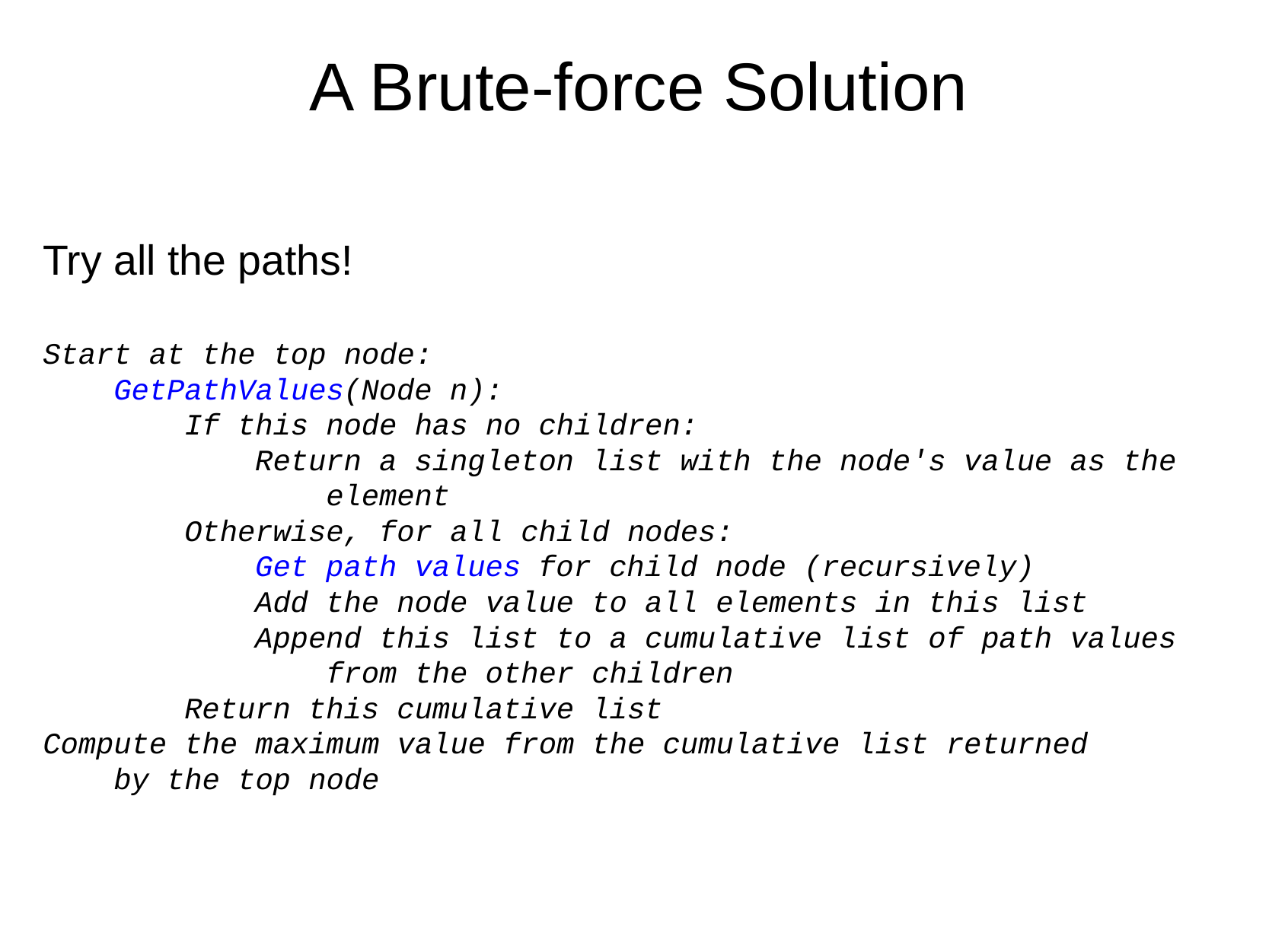

# A Brute-force Solution
Try all the paths!

Start at the top node:
    GetPathValues(Node n):
        If this node has no children:
            Return a singleton list with the node's value as the
                element
        Otherwise, for all child nodes:
            Get path values for child node (recursively)
            Add the node value to all elements in this list
            Append this list to a cumulative list of path values
                from the other children
        Return this cumulative list
Compute the maximum value from the cumulative list returned
    by the top node